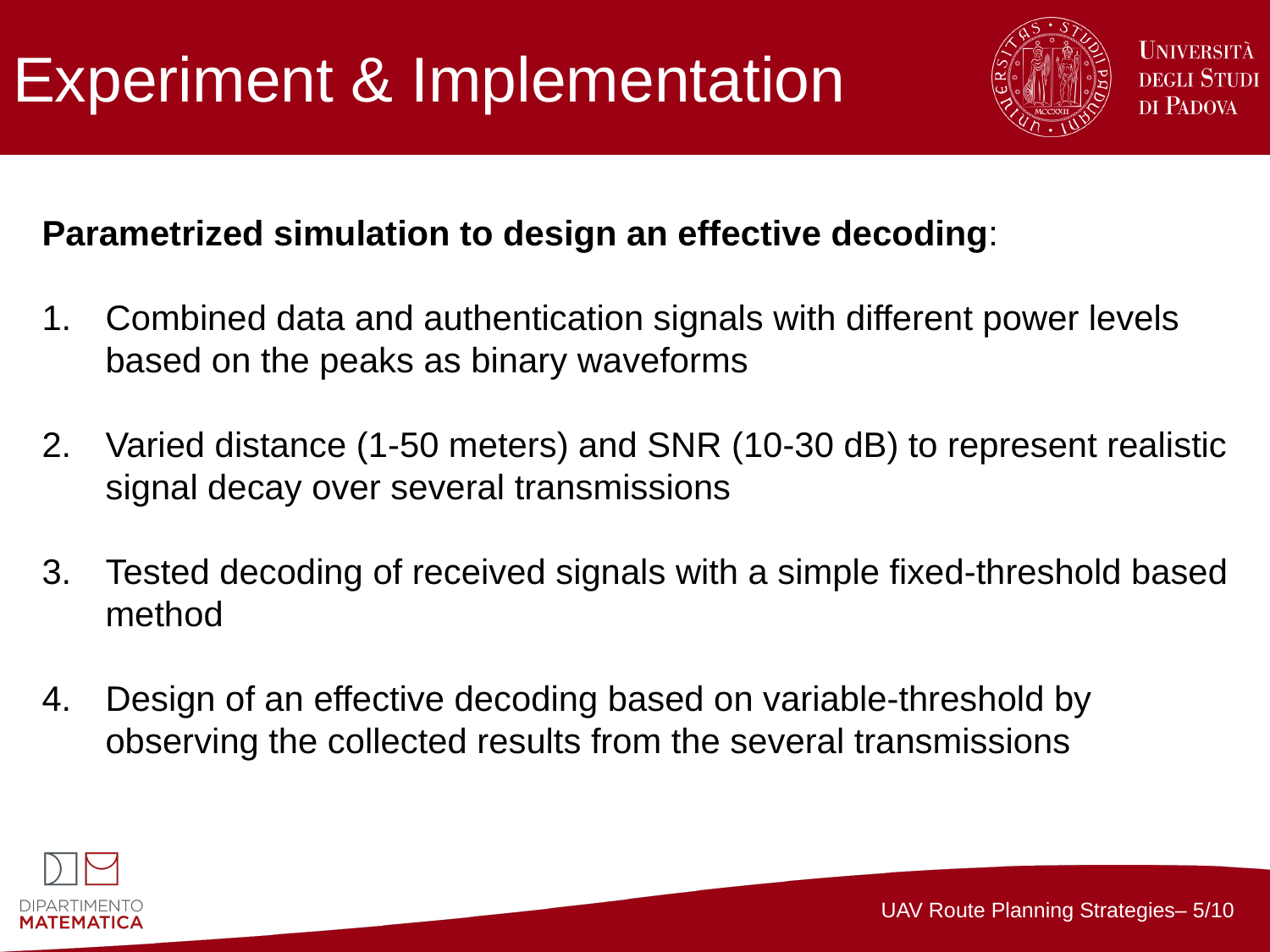

# Experiment & Implementation
Parametrized simulation to design an effective decoding:

Combined data and authentication signals with different power levels based on the peaks as binary waveforms

Varied distance (1-50 meters) and SNR (10-30 dB) to represent realistic signal decay over several transmissions

Tested decoding of received signals with a simple fixed-threshold based method

Design of an effective decoding based on variable-threshold by observing the collected results from the several transmissions

UAV Route Planning Strategies– 5/10